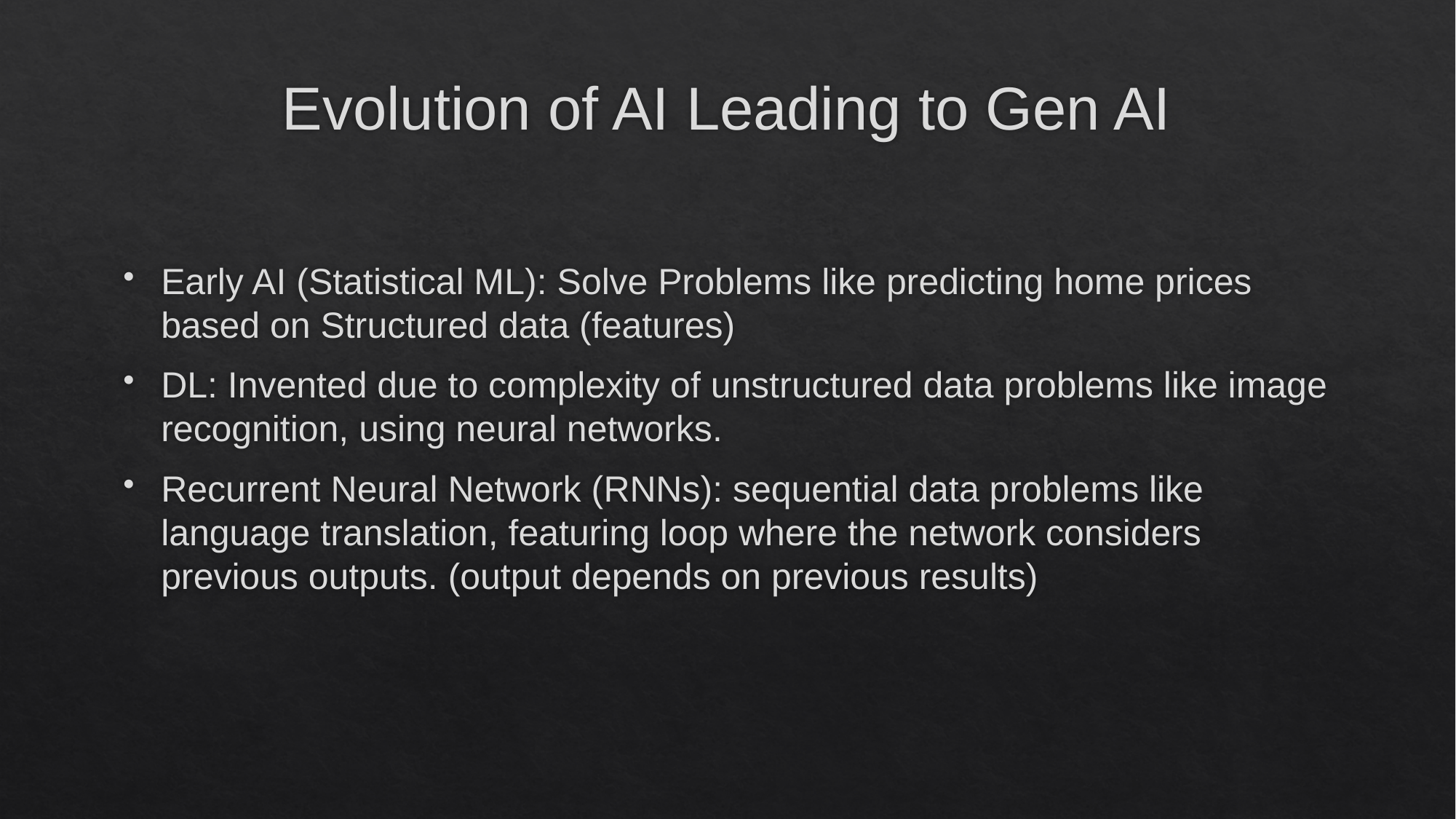

# Evolution of AI Leading to Gen AI
Early AI (Statistical ML): Solve Problems like predicting home prices based on Structured data (features)
DL: Invented due to complexity of unstructured data problems like image recognition, using neural networks.
Recurrent Neural Network (RNNs): sequential data problems like language translation, featuring loop where the network considers previous outputs. (output depends on previous results)